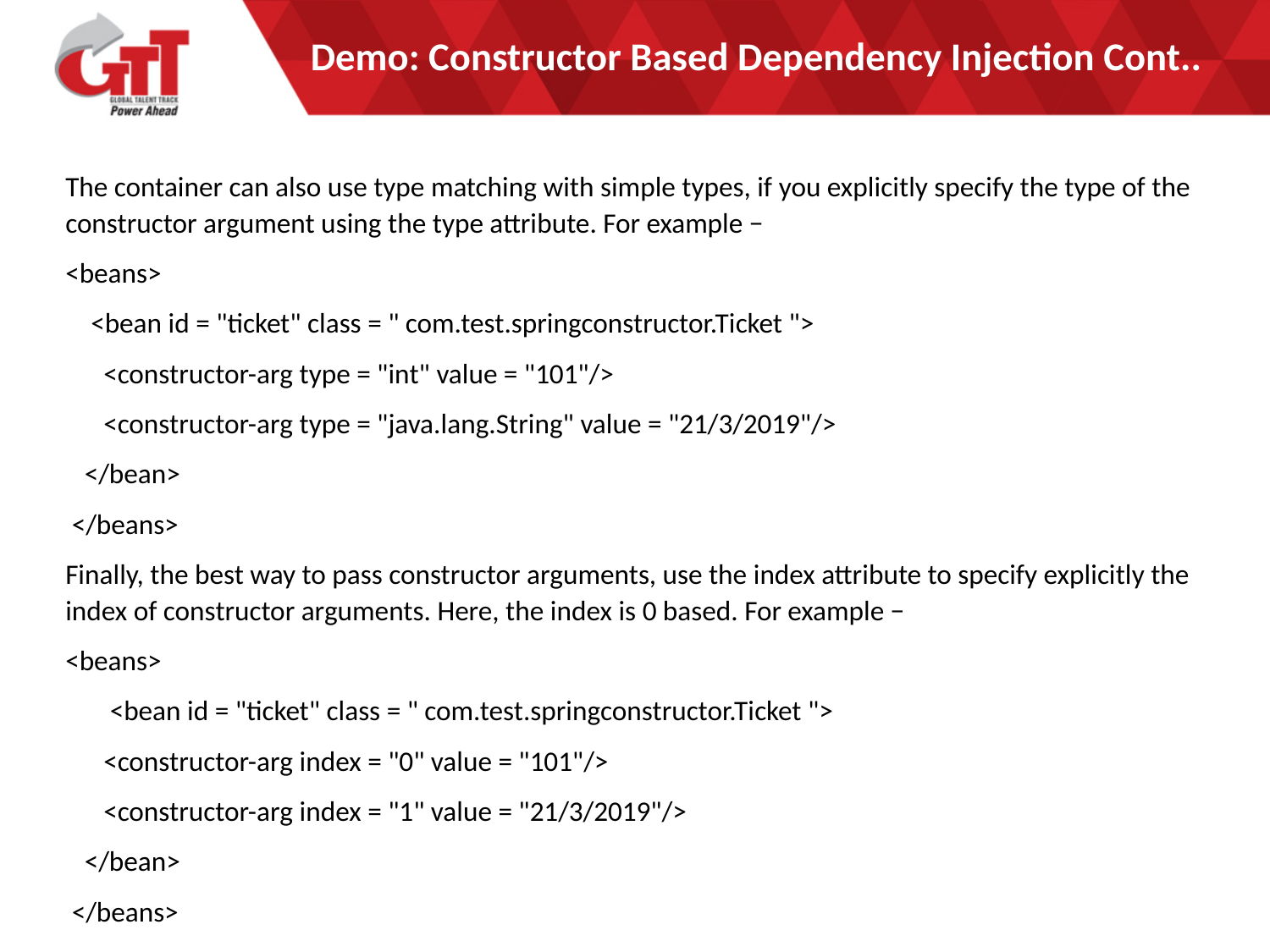

# Demo: Constructor Based Dependency Injection Cont..
The container can also use type matching with simple types, if you explicitly specify the type of the constructor argument using the type attribute. For example −
<beans>
    <bean id = "ticket" class = " com.test.springconstructor.Ticket ">
      <constructor-arg type = "int" value = "101"/>
      <constructor-arg type = "java.lang.String" value = "21/3/2019"/>
   </bean>
 </beans>
Finally, the best way to pass constructor arguments, use the index attribute to specify explicitly the index of constructor arguments. Here, the index is 0 based. For example −
<beans>
       <bean id = "ticket" class = " com.test.springconstructor.Ticket ">
      <constructor-arg index = "0" value = "101"/>
      <constructor-arg index = "1" value = "21/3/2019"/>
   </bean>
 </beans>